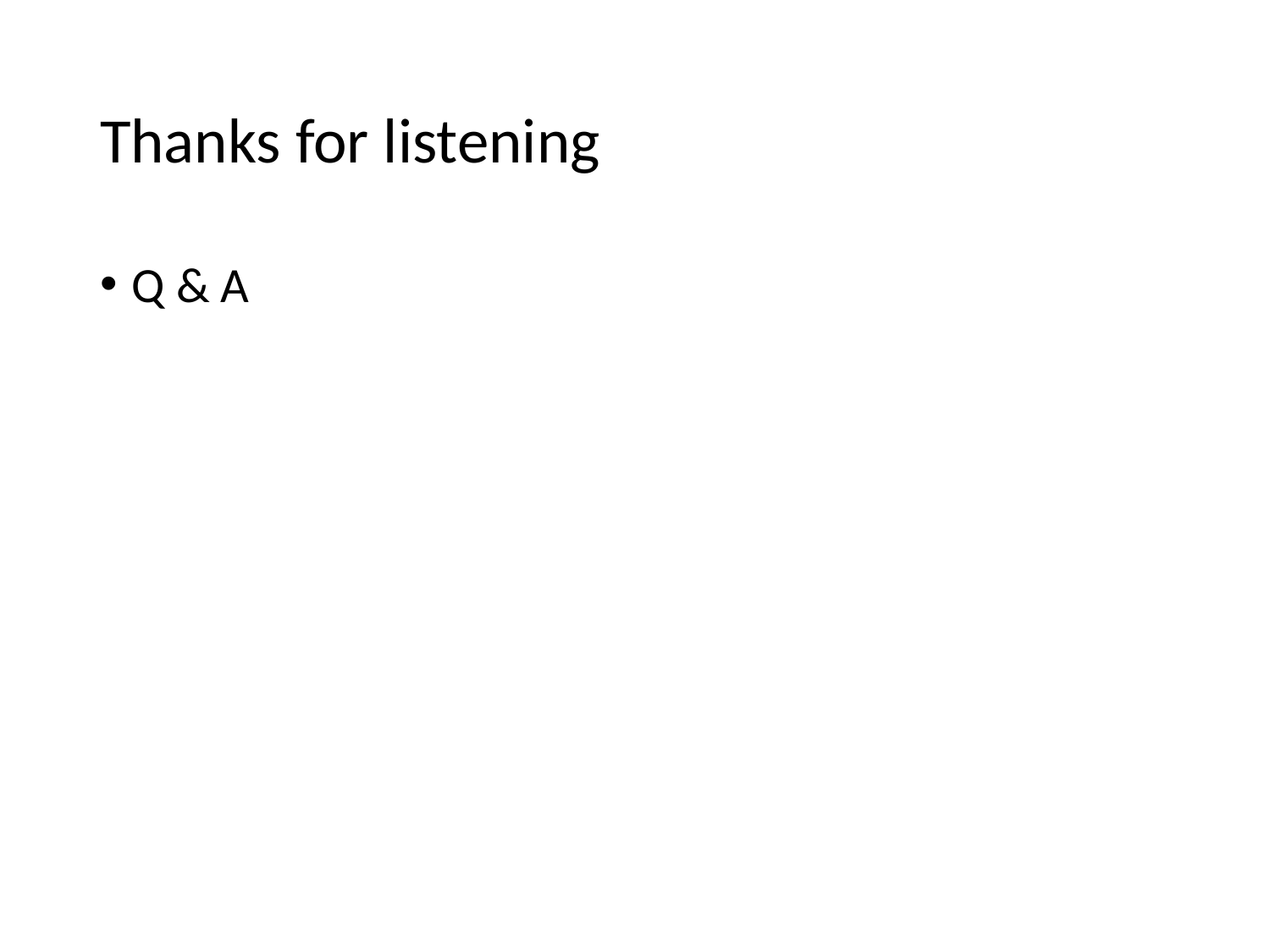

# Thanks for listening
Q & A